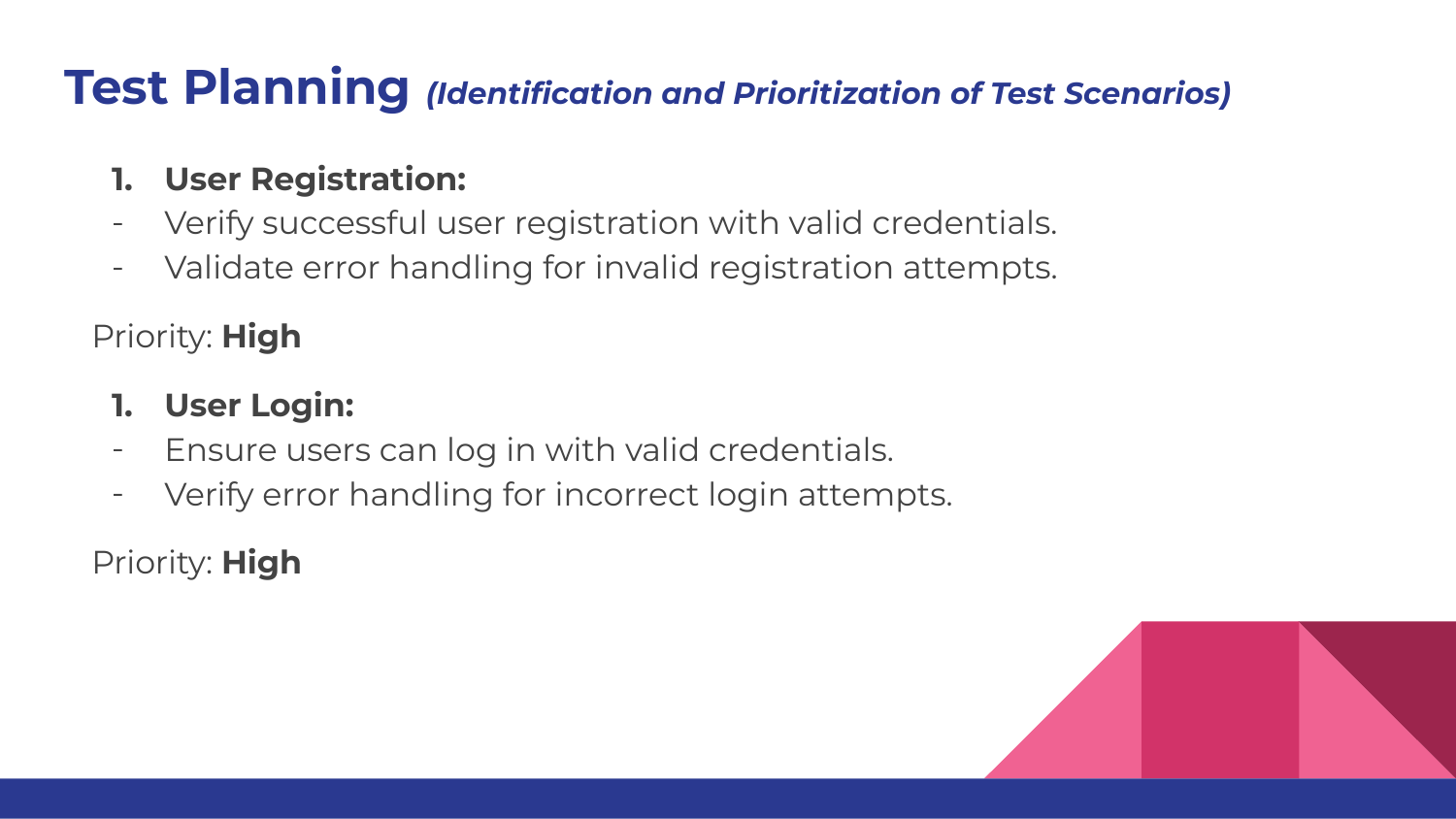

# Test Planning (Identification and Prioritization of Test Scenarios)
User Registration:
Verify successful user registration with valid credentials.
Validate error handling for invalid registration attempts.
Priority: High
User Login:
Ensure users can log in with valid credentials.
Verify error handling for incorrect login attempts.
Priority: High